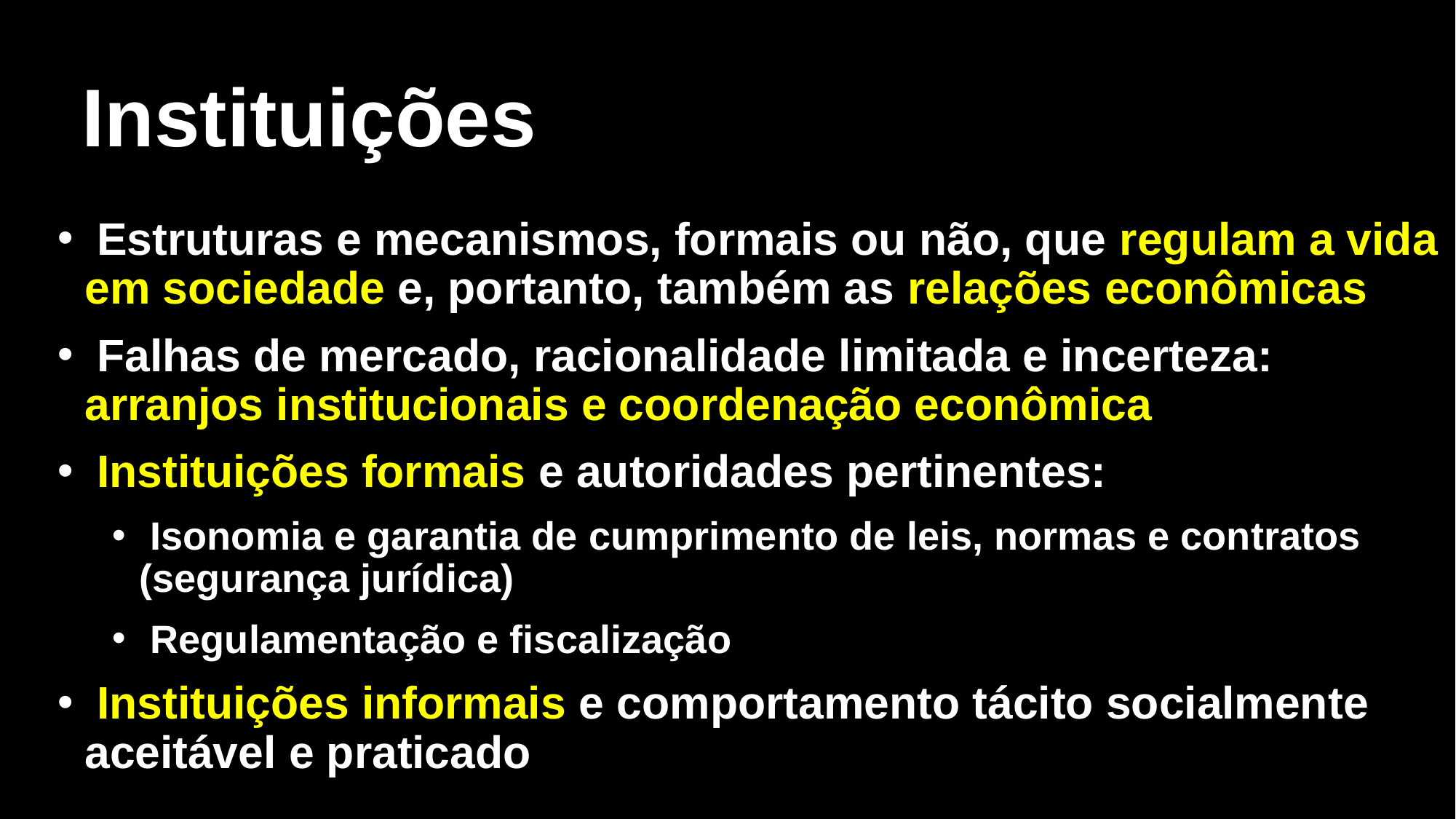

# Instituições
 Estruturas e mecanismos, formais ou não, que regulam a vida em sociedade e, portanto, também as relações econômicas
 Falhas de mercado, racionalidade limitada e incerteza: arranjos institucionais e coordenação econômica
 Instituições formais e autoridades pertinentes:
 Isonomia e garantia de cumprimento de leis, normas e contratos (segurança jurídica)
 Regulamentação e fiscalização
 Instituições informais e comportamento tácito socialmente aceitável e praticado